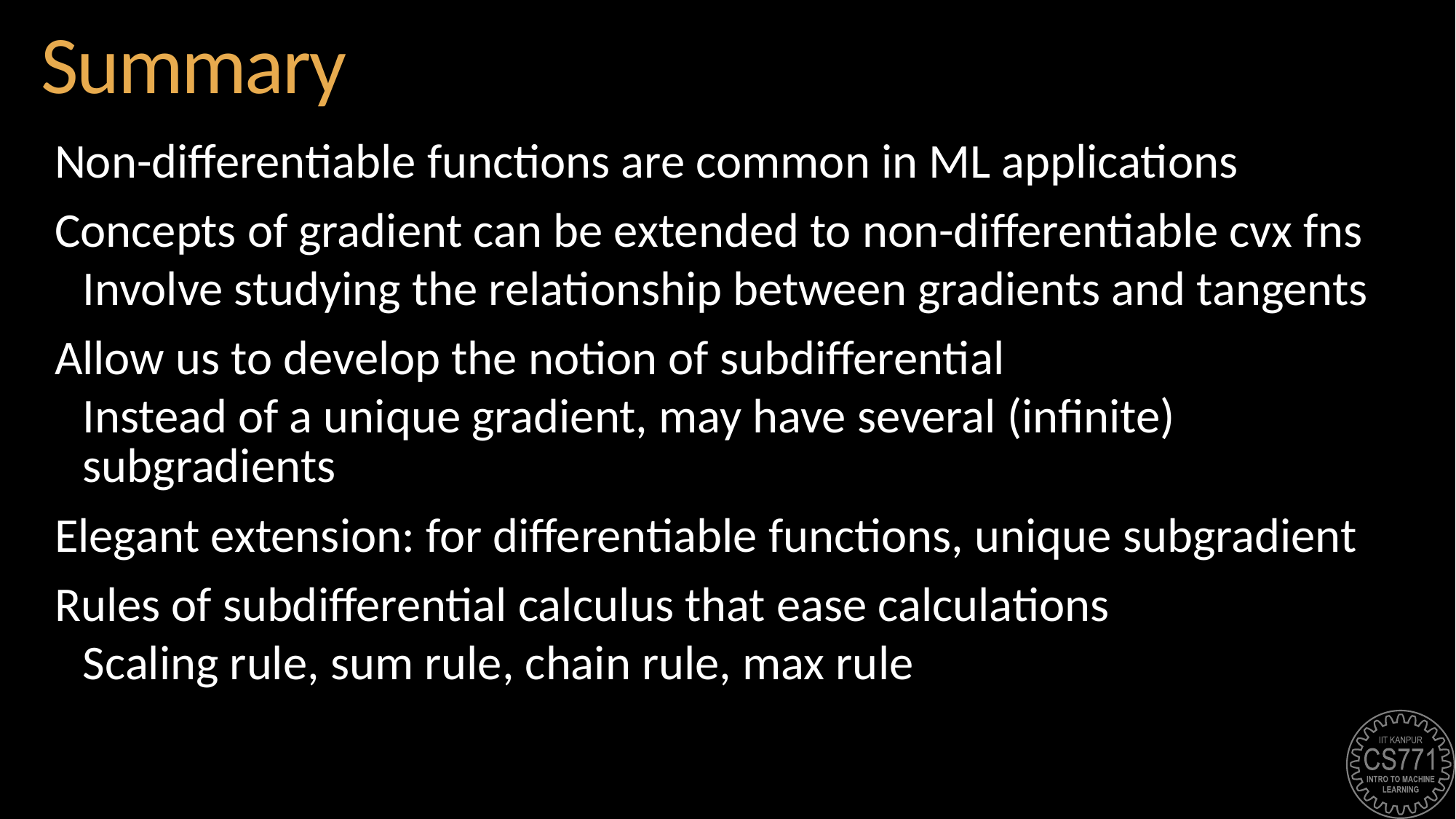

# Summary
Non-differentiable functions are common in ML applications
Concepts of gradient can be extended to non-differentiable cvx fns
Involve studying the relationship between gradients and tangents
Allow us to develop the notion of subdifferential
Instead of a unique gradient, may have several (infinite) subgradients
Elegant extension: for differentiable functions, unique subgradient
Rules of subdifferential calculus that ease calculations
Scaling rule, sum rule, chain rule, max rule